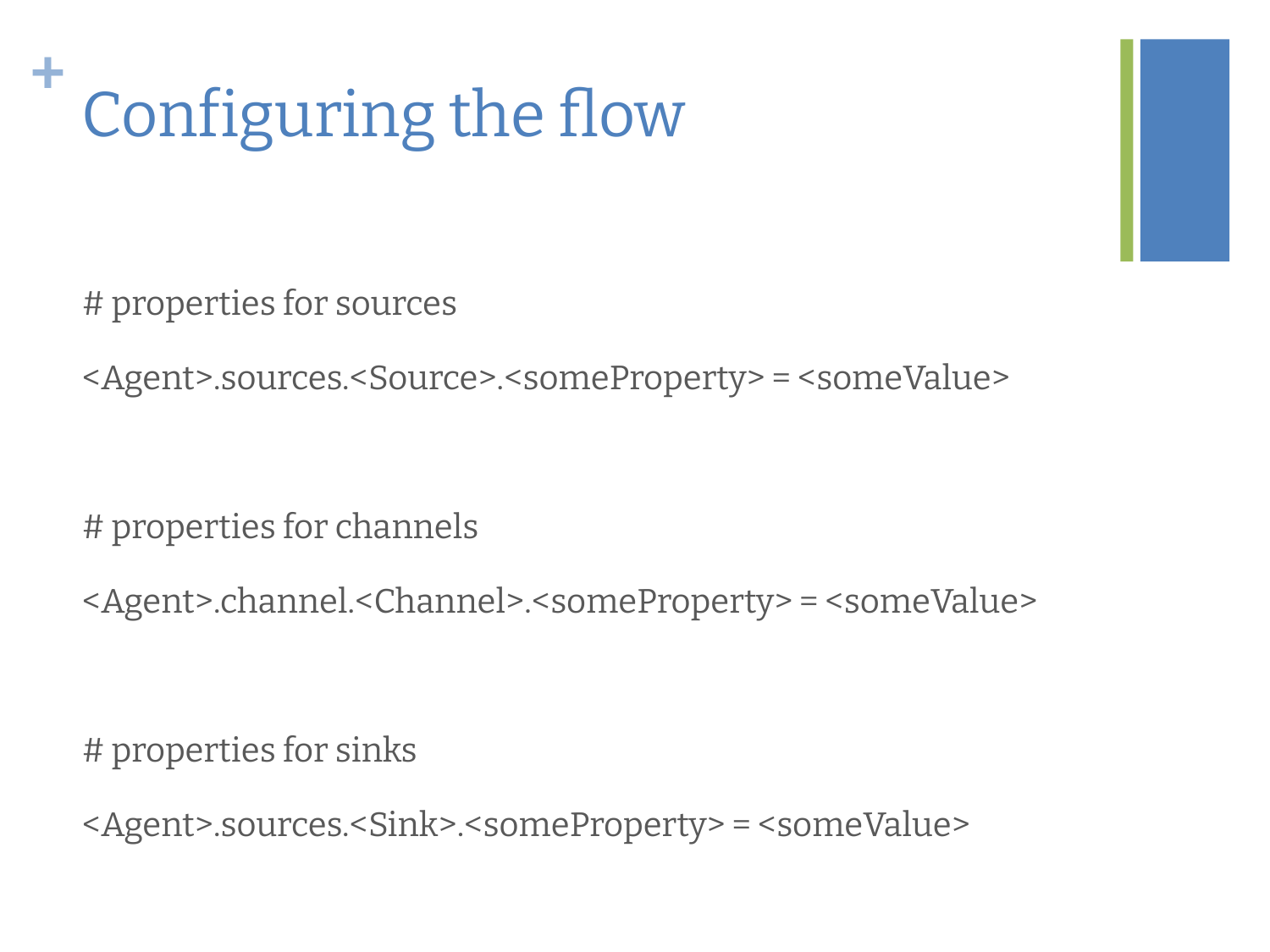

# Configuring the flow
# properties for sources
<Agent>.sources.<Source>.<someProperty> = <someValue>

# properties for channels
<Agent>.channel.<Channel>.<someProperty> = <someValue>

# properties for sinks
<Agent>.sources.<Sink>.<someProperty> = <someValue>